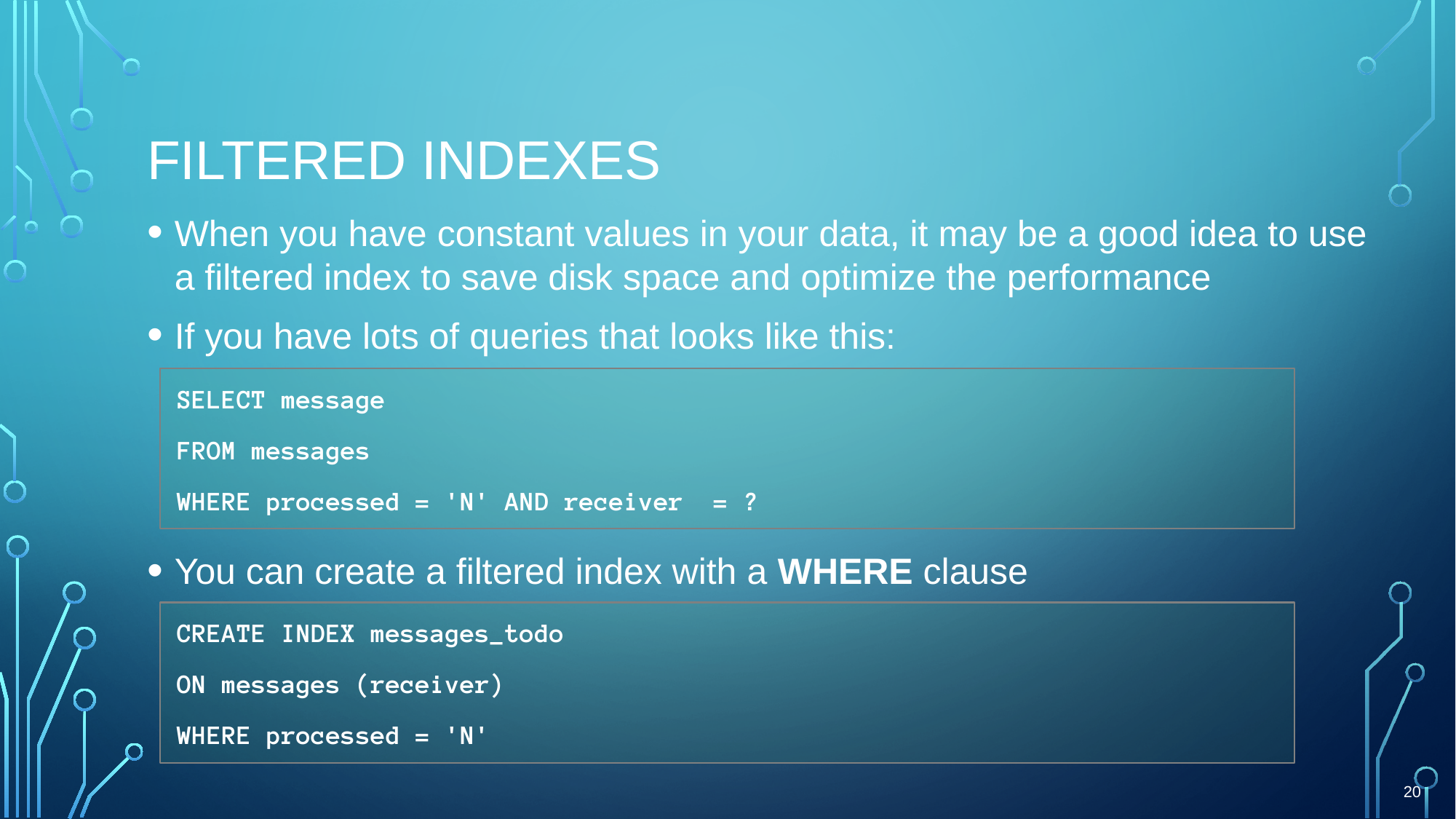

# Filtered indexes
When you have constant values in your data, it may be a good idea to use
a filtered index to save disk space and optimize the performance
If you have lots of queries that looks like this:

You can create a filtered index with a WHERE clause

SELECT message
FROM messages
WHERE processed = 'N' AND receiver  = ?
CREATE INDEX messages_todo
ON messages (receiver)
WHERE processed = 'N'
20